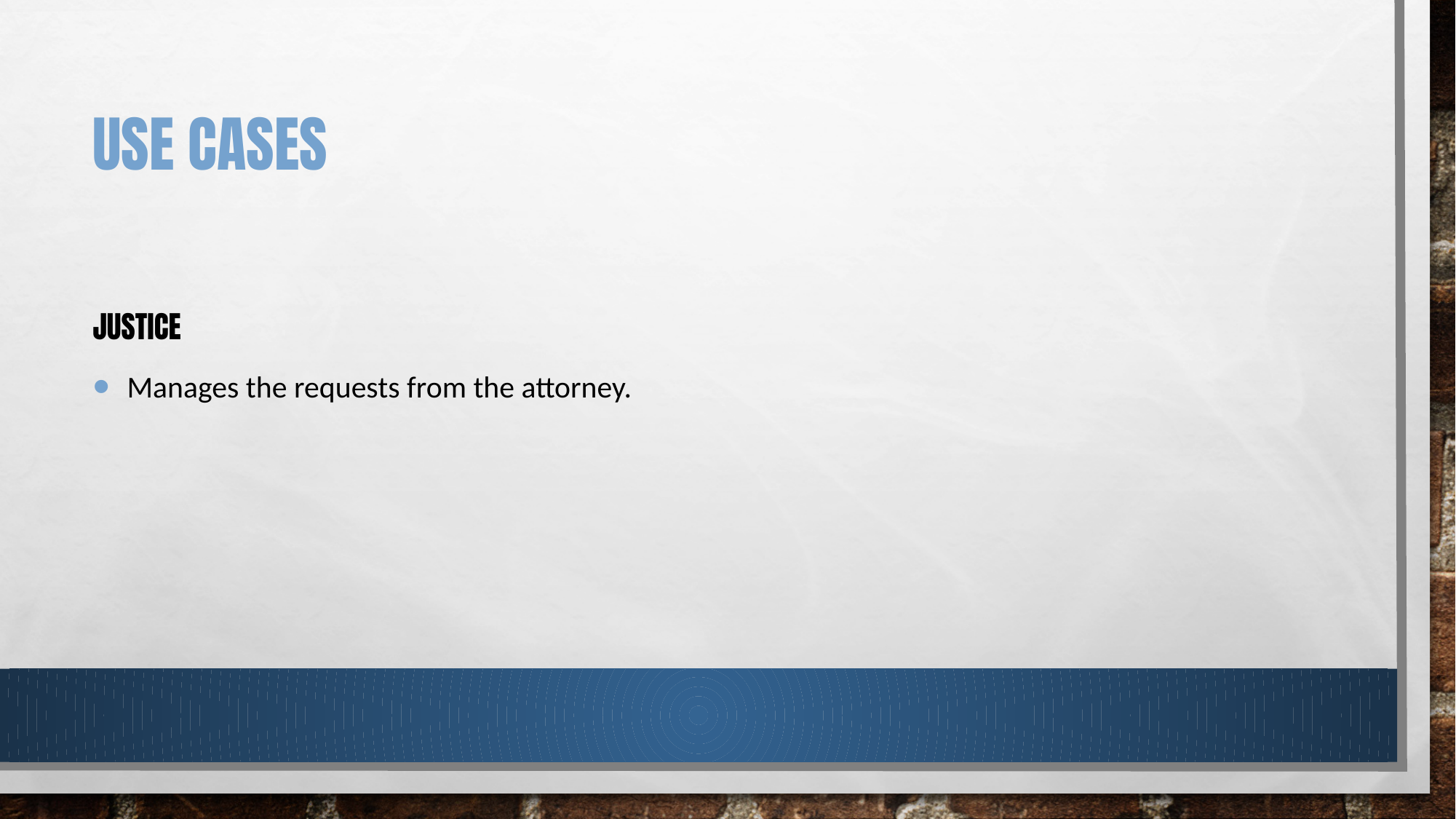

# USE cases
Justice
 Manages the requests from the attorney.